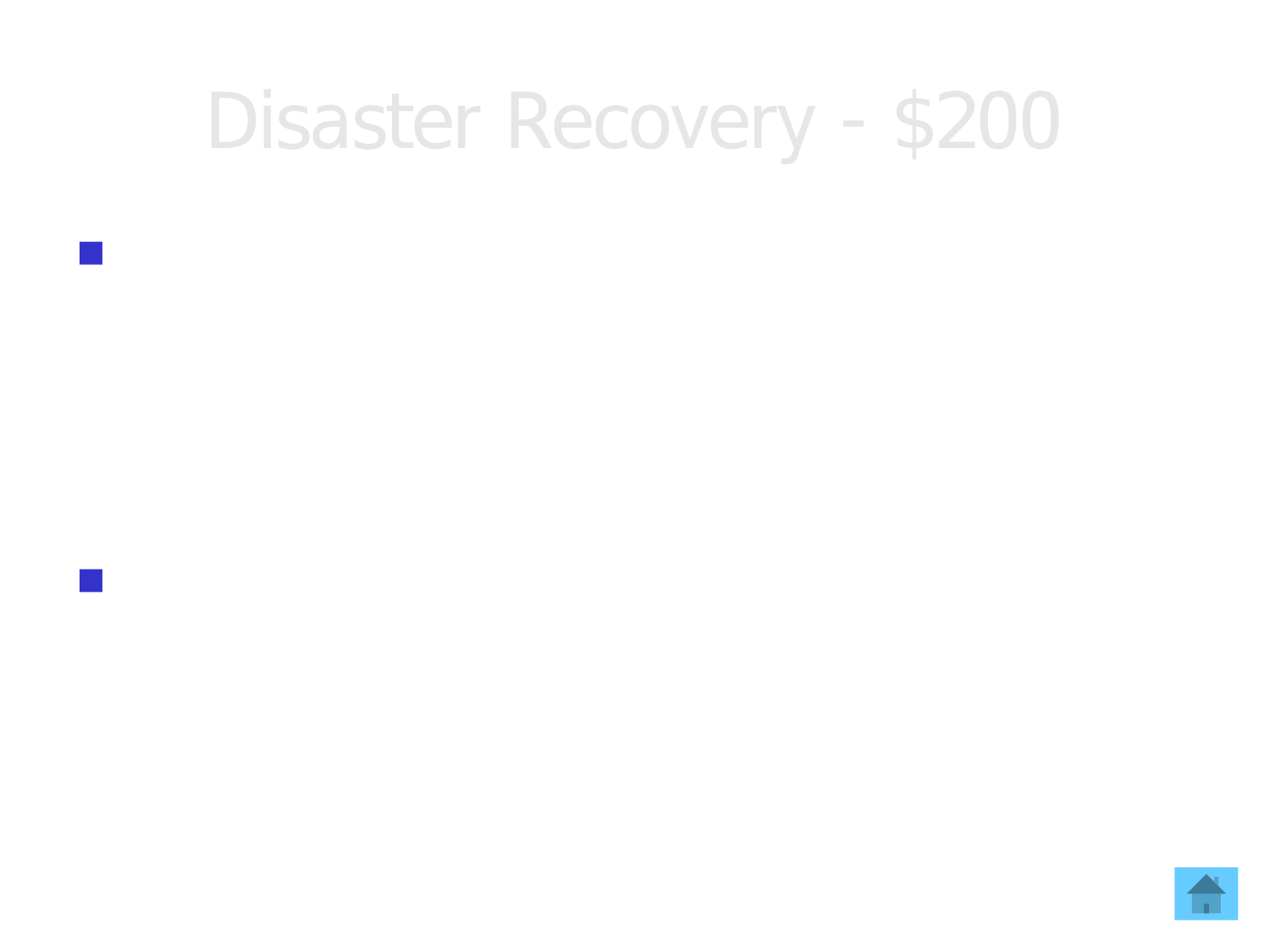

# Disaster Recovery - $200
In this recovery model, a SQL Server database will truncate transactions at a checkpoint, eliminating the possibility for transaction log backups or point-in-time recovery.

What is SIMPLE recovery mode?